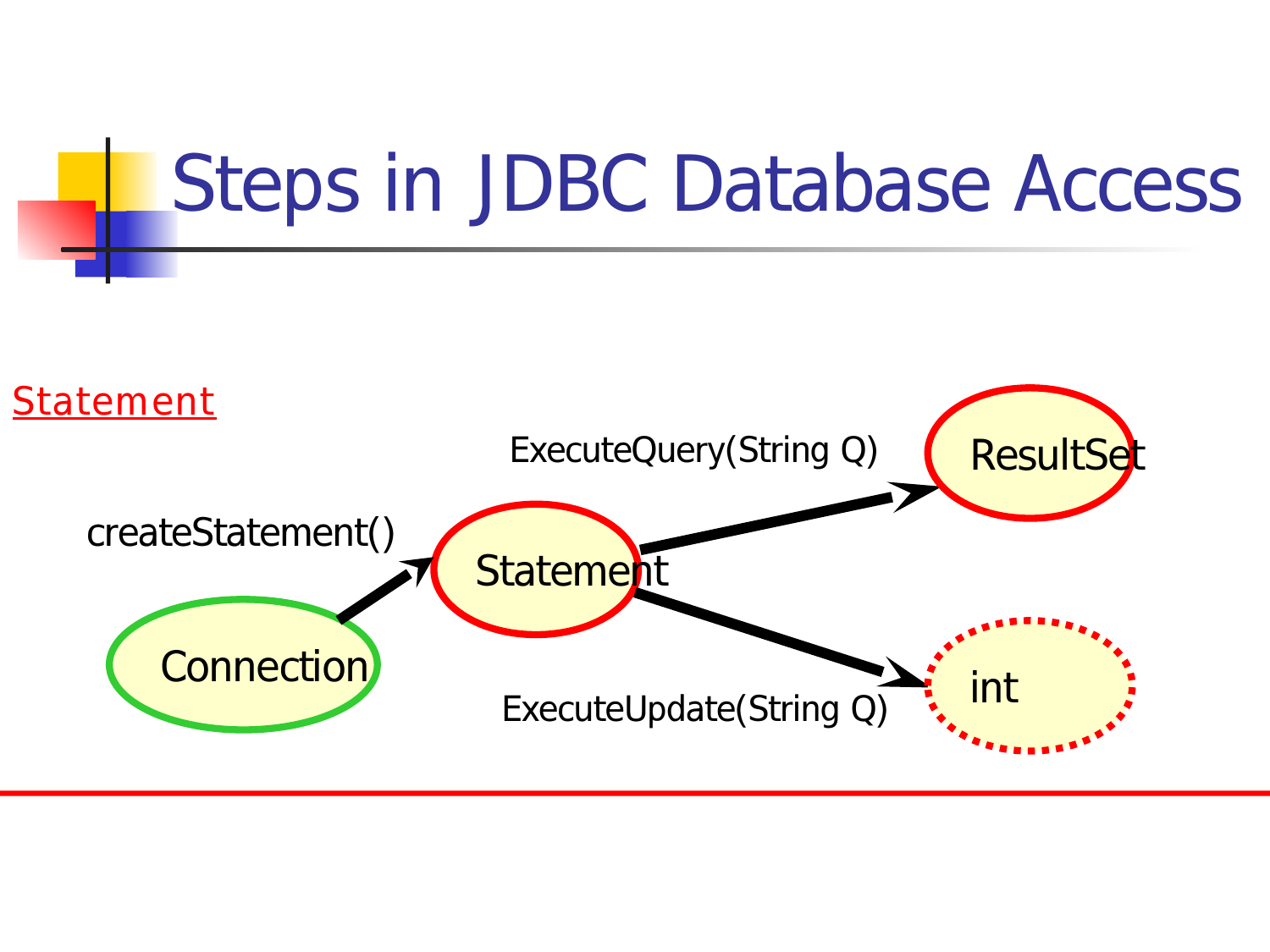

# Steps in JDBC Database Access
Statement
ResultSet
ExecuteQuery(String Q)

createStatement()
Statement

Connection
int
ExecuteUpdate(String Q)